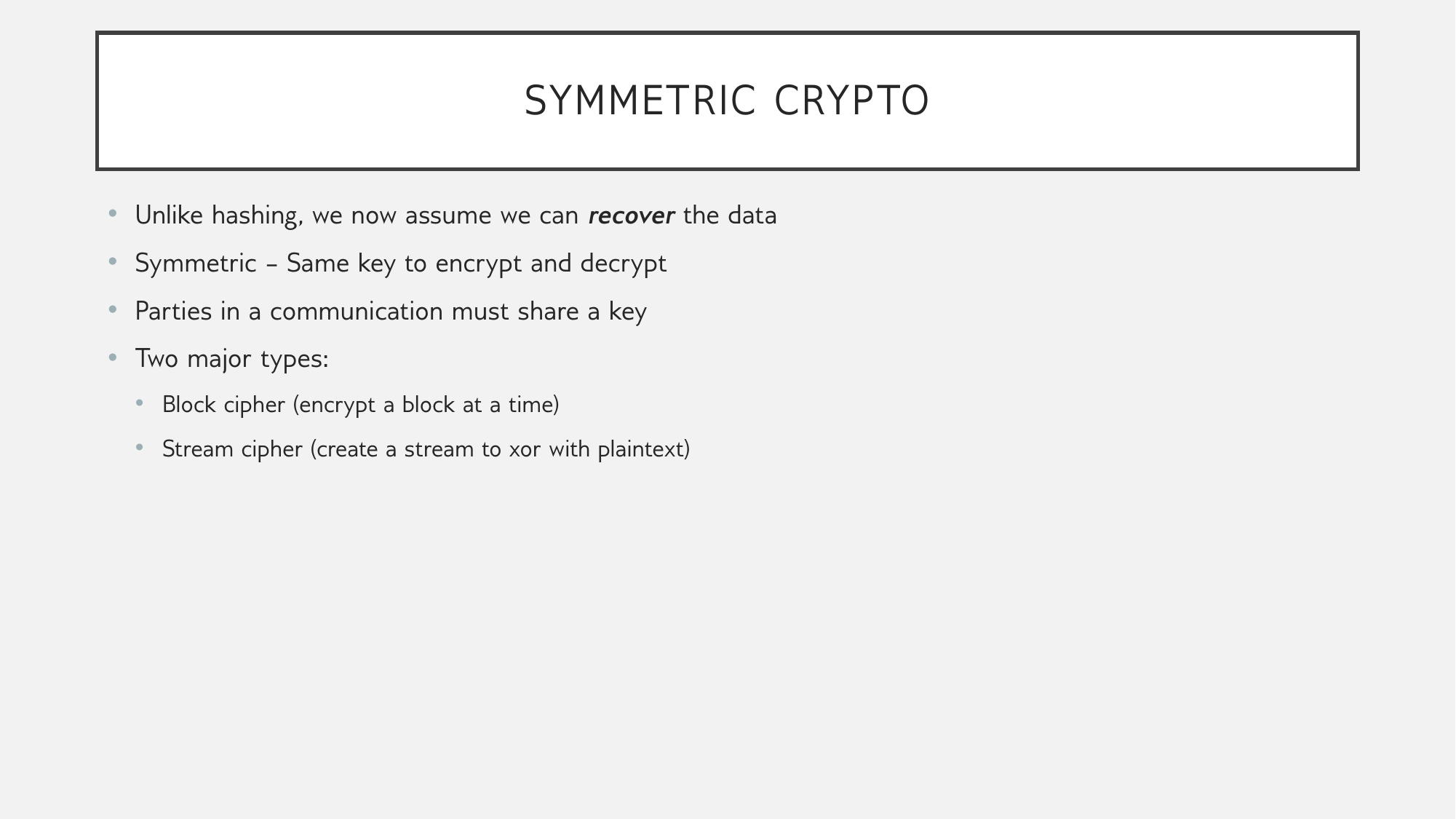

# Symmetric Crypto
Unlike hashing, we now assume we can recover the data
Symmetric – Same key to encrypt and decrypt
Parties in a communication must share a key
Two major types:
Block cipher (encrypt a block at a time)
Stream cipher (create a stream to xor with plaintext)